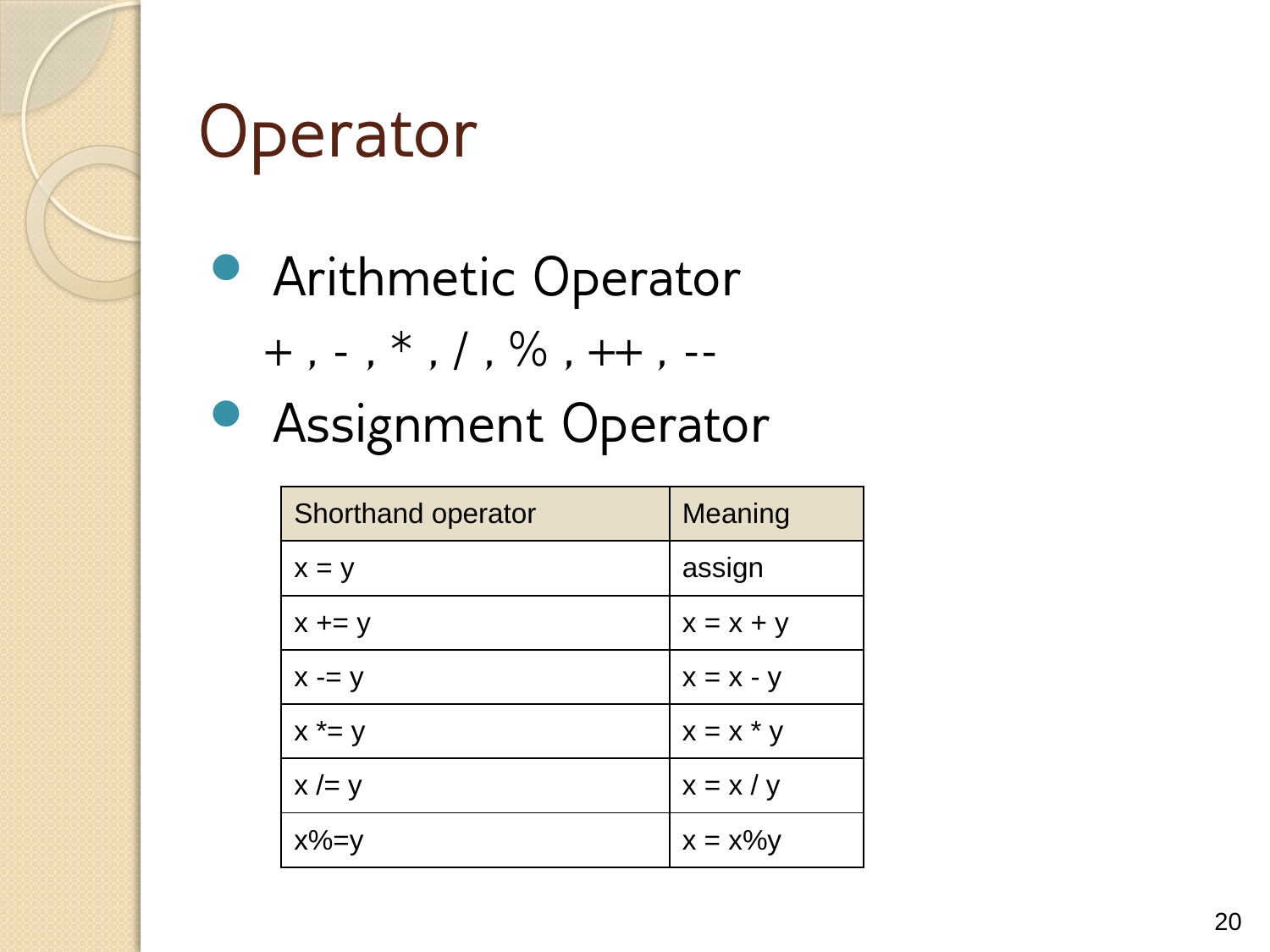

Operator
Arithmetic Operator
+ , - , * , / , % , ++ , --
Assignment Operator
| Shorthand operator | Meaning |
| --- | --- |
| x = y | assign |
| x += y | x = x + y |
| x -= y | x = x - y |
| x \*= y | x = x \* y |
| x /= y | x = x / y |
| x%=y | x = x%y |
20